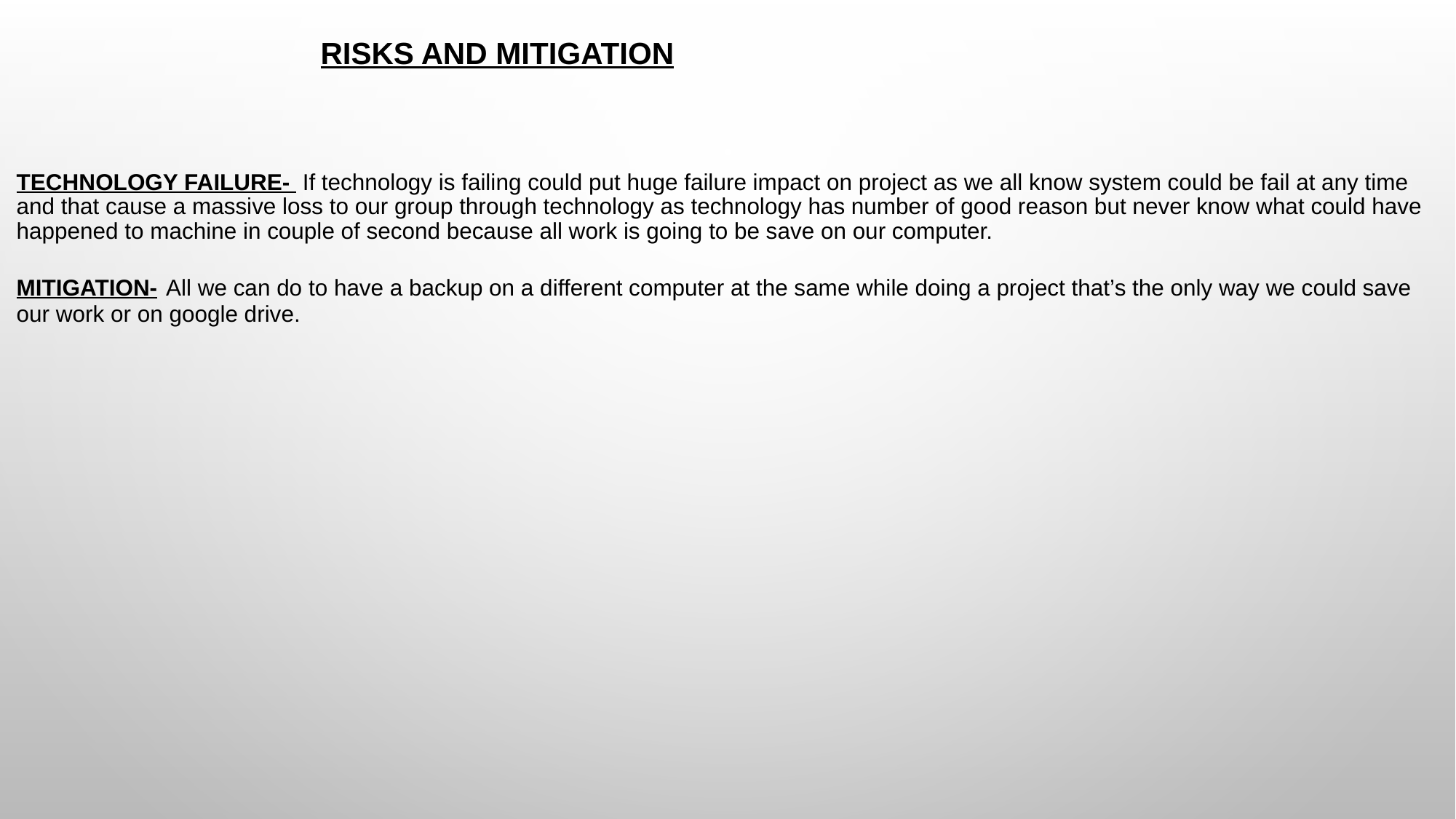

# RISKS AND MITIGATION   Technology FAILURE-  If technology is failing could put huge failure impact on project as we all know system could be fail at any time and that cause a massive loss to our group through technology as technology has number of good reason but never know what could have happened to machine in couple of second because all work is going to be save on our computer. Mitigation- All we can do to have a backup on a different computer at the same while doing a project that’s the only way we could save our work or on google drive.